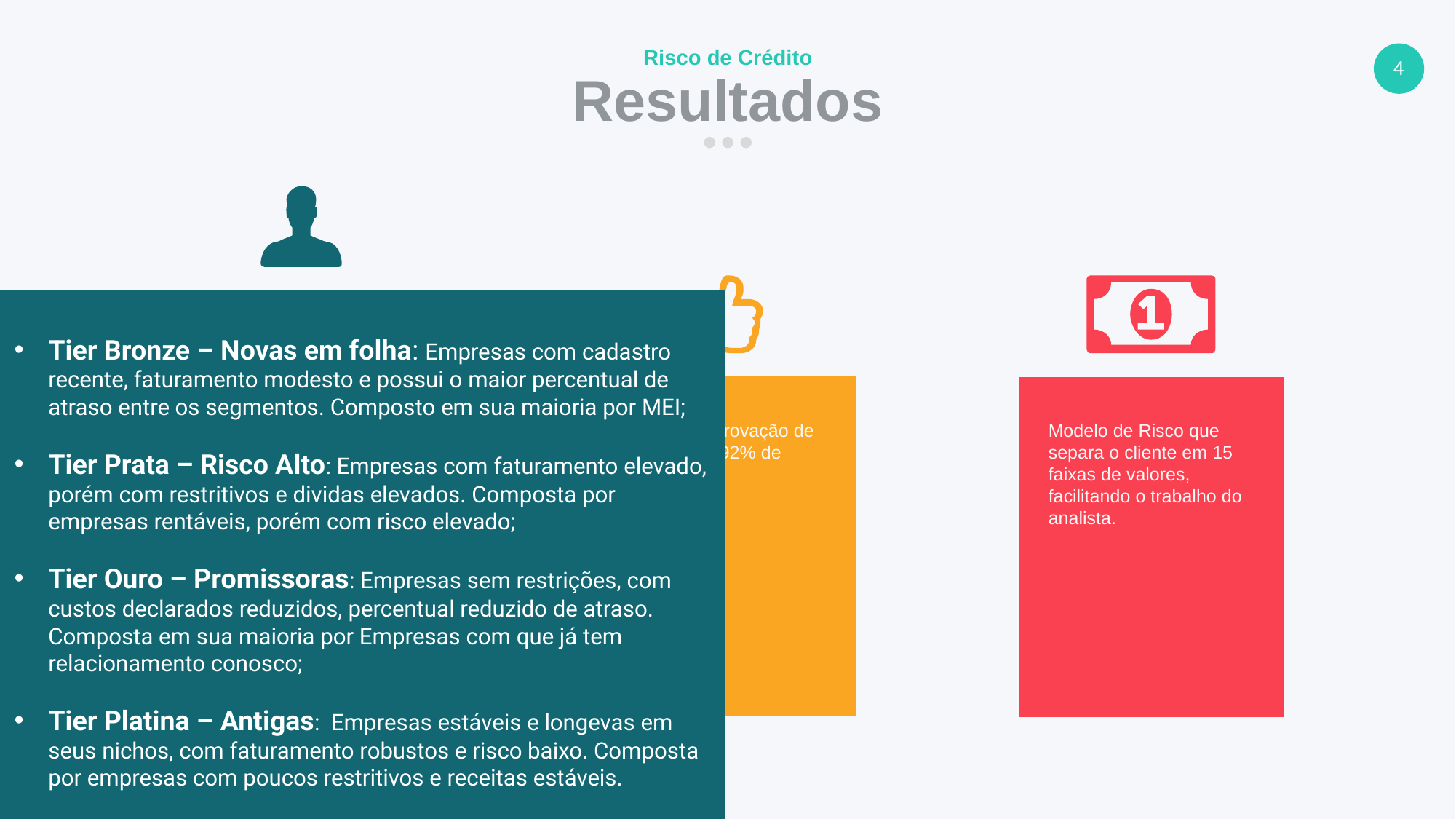

Risco de Crédito
Resultados

Tier Bronze – Novas em folha: Empresas com cadastro recente, faturamento modesto e possui o maior percentual de atraso entre os segmentos. Composto em sua maioria por MEI;

Tier Prata – Risco Alto: Empresas com faturamento elevado, porém com restritivos e dividas elevados. Composta por empresas rentáveis, porém com risco elevado;

Tier Ouro – Promissoras: Empresas sem restrições, com custos declarados reduzidos, percentual reduzido de atraso. Composta em sua maioria por Empresas com que já tem relacionamento conosco;

Tier Platina – Antigas:  Empresas estáveis e longevas em seus nichos, com faturamento robustos e risco baixo. Composta por empresas com poucos restritivos e receitas estáveis.

Clientes segmentados em 4 categorías, sendo elas:
Bronze, Prata, Outro, Platina.
Modelo de aprovação de clientes com 92% de Acurácia.
Modelo de Risco que separa o cliente em 15 faixas de valores, facilitando o trabalho do analista.